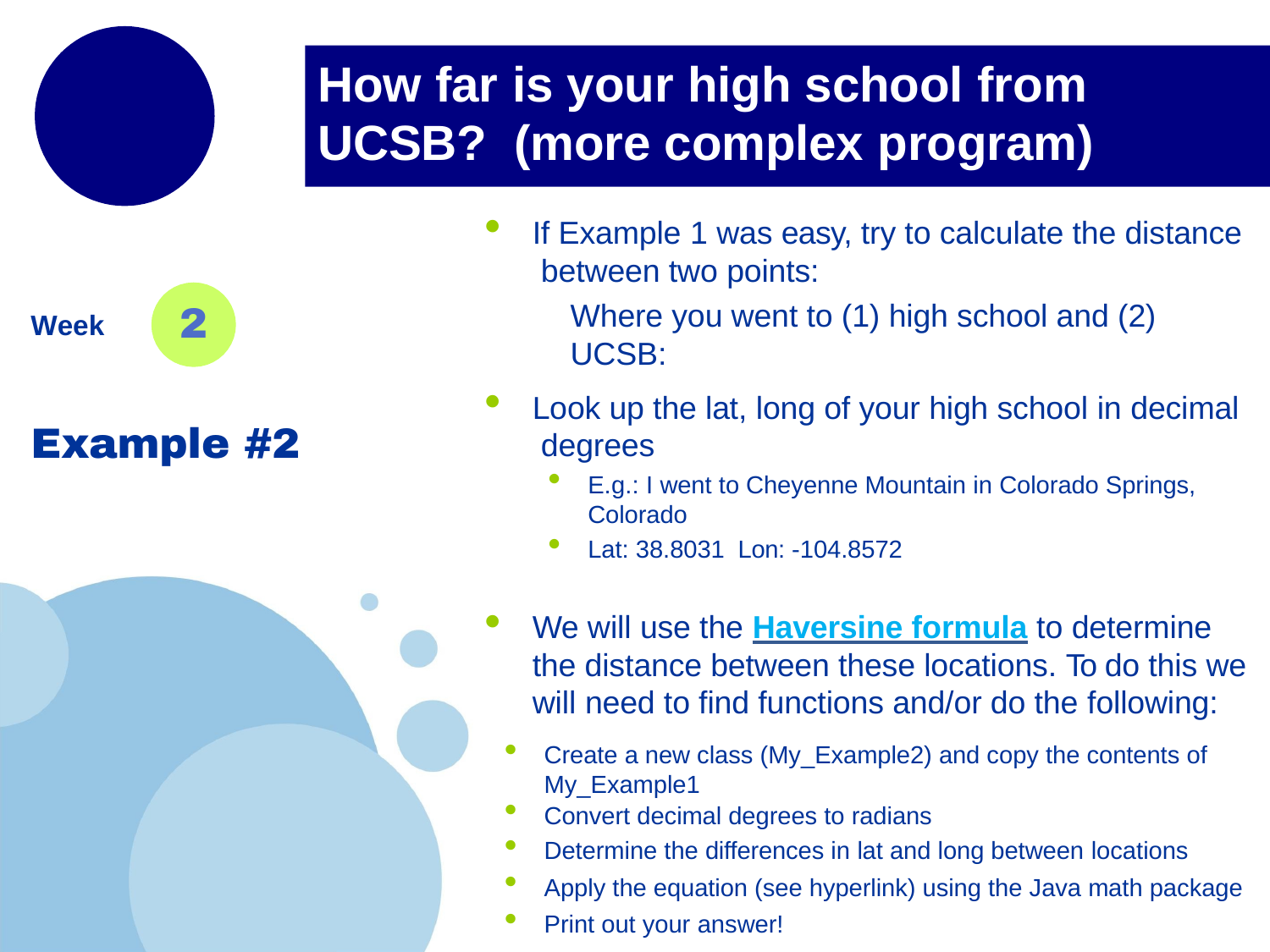

# How far is your high school from UCSB?  (more complex program)
If Example 1 was easy, try to calculate the distance  between two points:
Where you went to (1) high school and (2) UCSB:

2
Week
Look up the lat, long of your high school in decimal  degrees
E.g.: I went to Cheyenne Mountain in Colorado Springs, Colorado
Lat: 38.8031  Lon: -104.8572

We will use the Haversine formula to determine  the distance between these locations. To do this we  will need to find functions and/or do the following:
Example #2
Create a new class (My_Example2) and copy the contents of My_Example1
Convert decimal degrees to radians
Determine the differences in lat and long between locations
Apply the equation (see hyperlink) using the Java math package
Print out your answer!